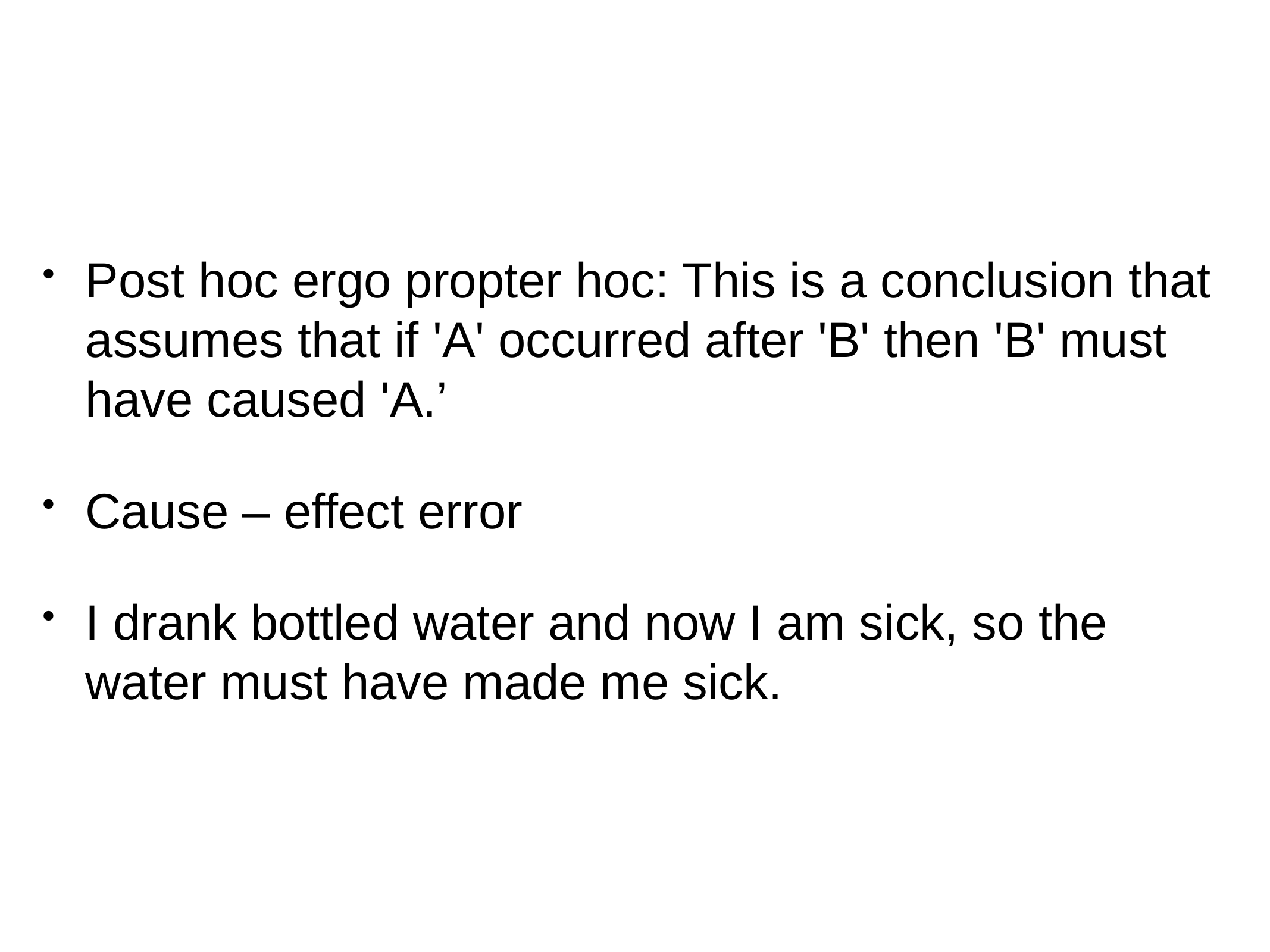

Post hoc ergo propter hoc: This is a conclusion that assumes that if 'A' occurred after 'B' then 'B' must have caused 'A.’
Cause – effect error
I drank bottled water and now I am sick, so the water must have made me sick.